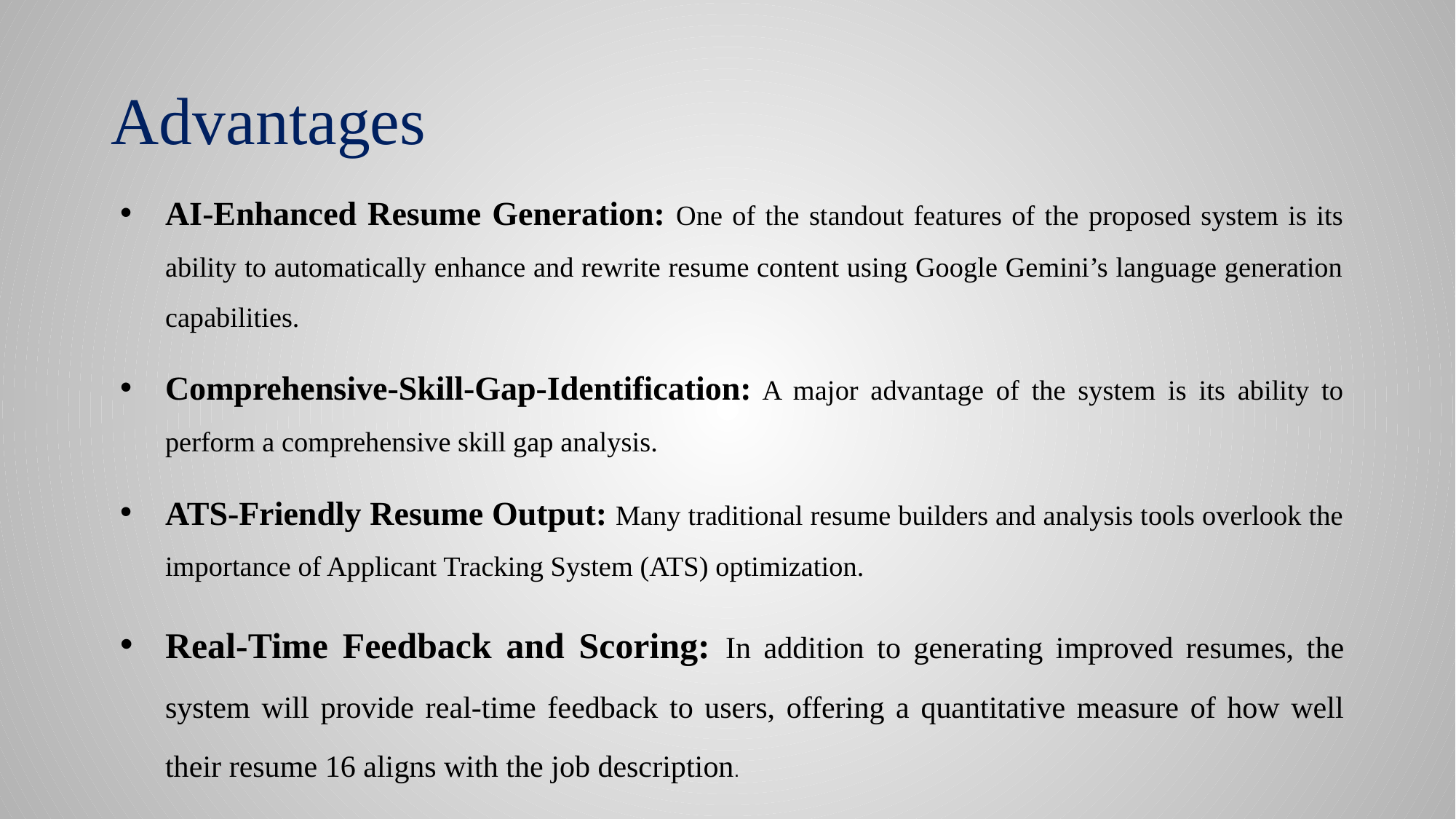

# Advantages
AI-Enhanced Resume Generation: One of the standout features of the proposed system is its ability to automatically enhance and rewrite resume content using Google Gemini’s language generation capabilities.
Comprehensive-Skill-Gap-Identification: A major advantage of the system is its ability to perform a comprehensive skill gap analysis.
ATS-Friendly Resume Output: Many traditional resume builders and analysis tools overlook the importance of Applicant Tracking System (ATS) optimization.
Real-Time Feedback and Scoring: In addition to generating improved resumes, the system will provide real-time feedback to users, offering a quantitative measure of how well their resume 16 aligns with the job description.